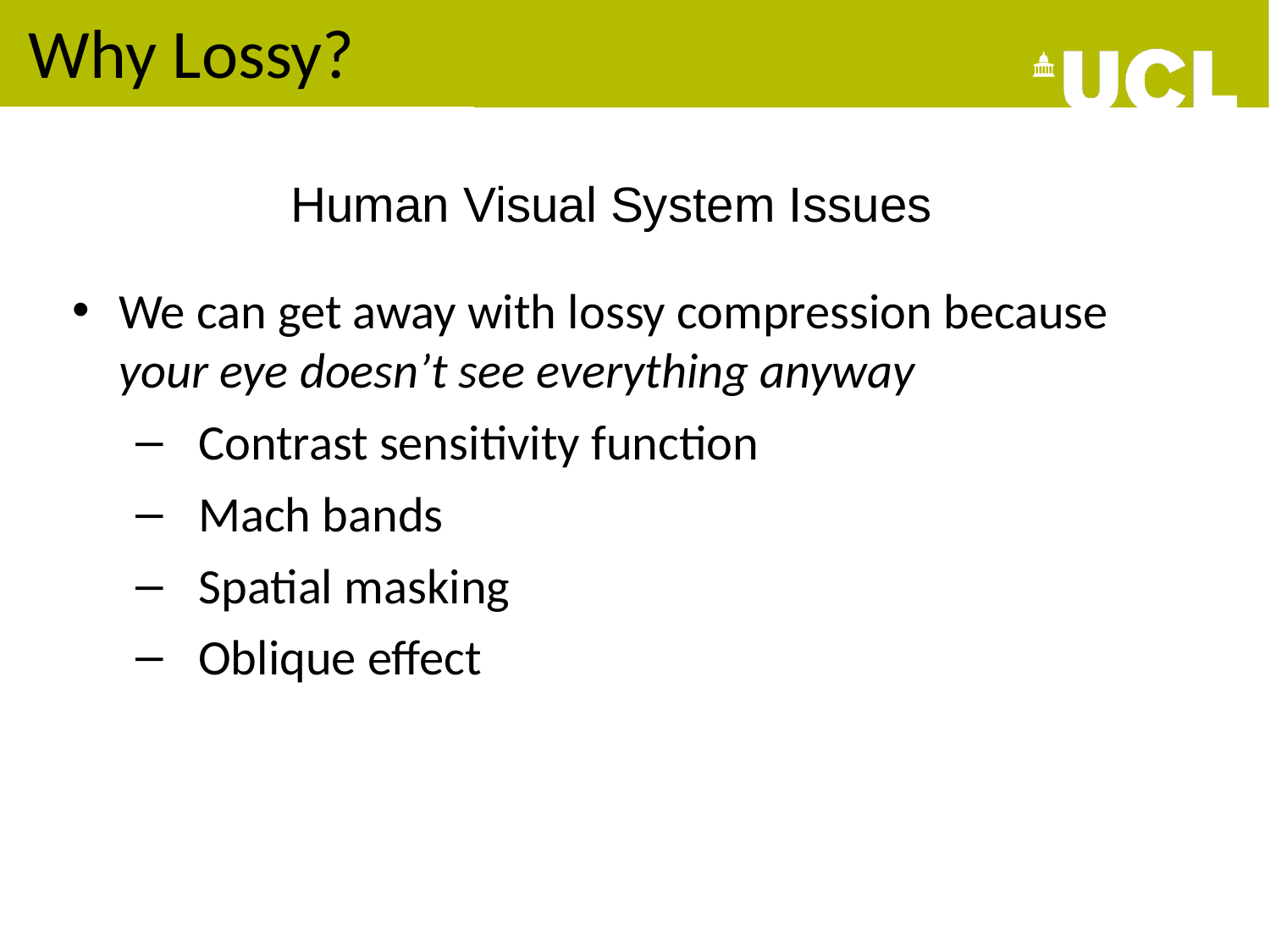

# Why Lossy?
Human Visual System Issues
We can get away with lossy compression because your eye doesn’t see everything anyway
Contrast sensitivity function
Mach bands
Spatial masking
Oblique effect